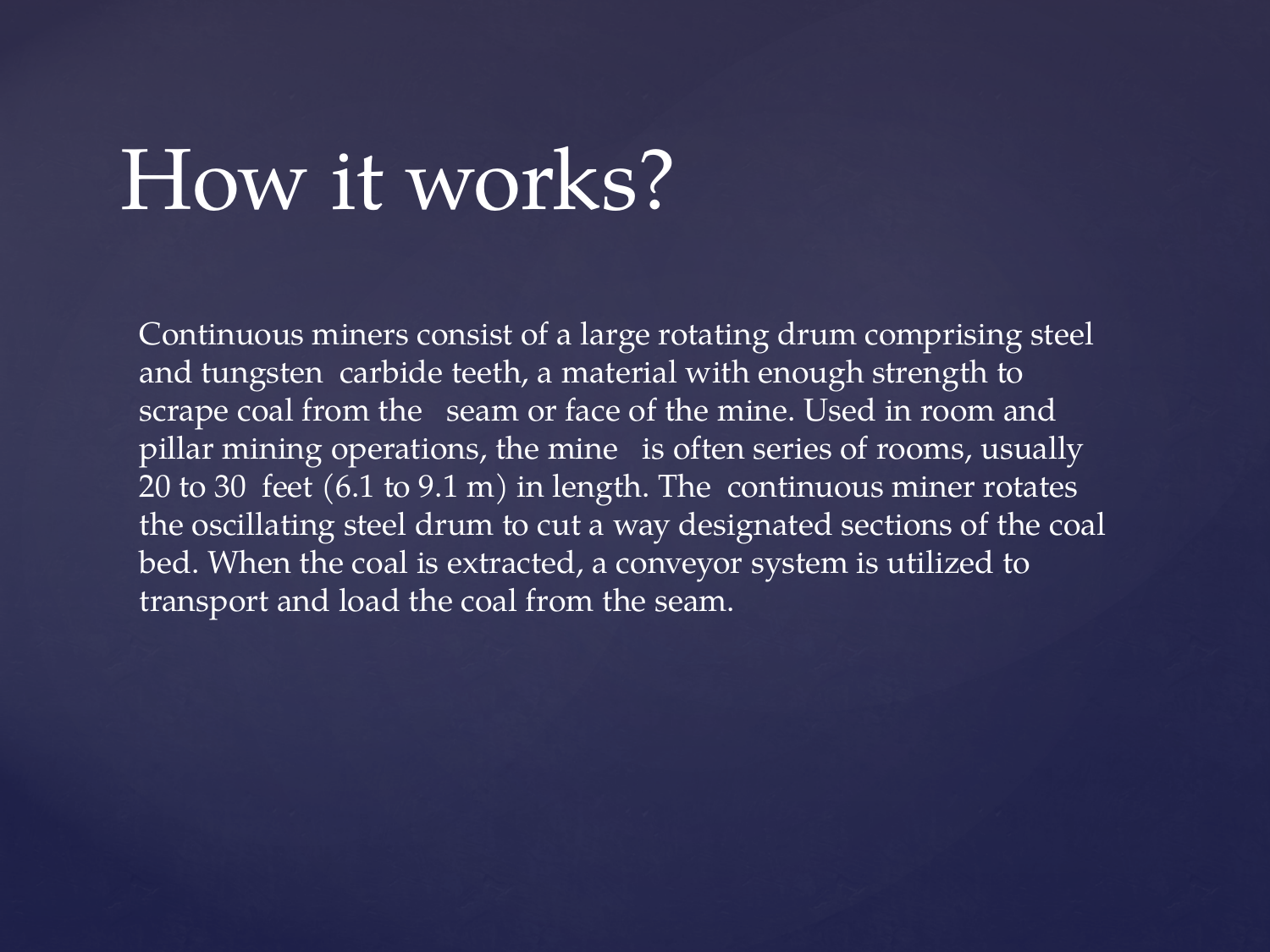

# How it works?
Continuous miners consist of a large rotating drum comprising steel and tungsten  carbide teeth, a material with enough strength to scrape coal from the   seam or face of the mine. Used in room and pillar mining operations, the mine   is often series of rooms, usually 20 to 30  feet (6.1 to 9.1 m) in length. The  continuous miner rotates the oscillating steel drum to cut a way designated sections of the coal bed. When the coal is extracted, a conveyor system is utilized to transport and load the coal from the seam.